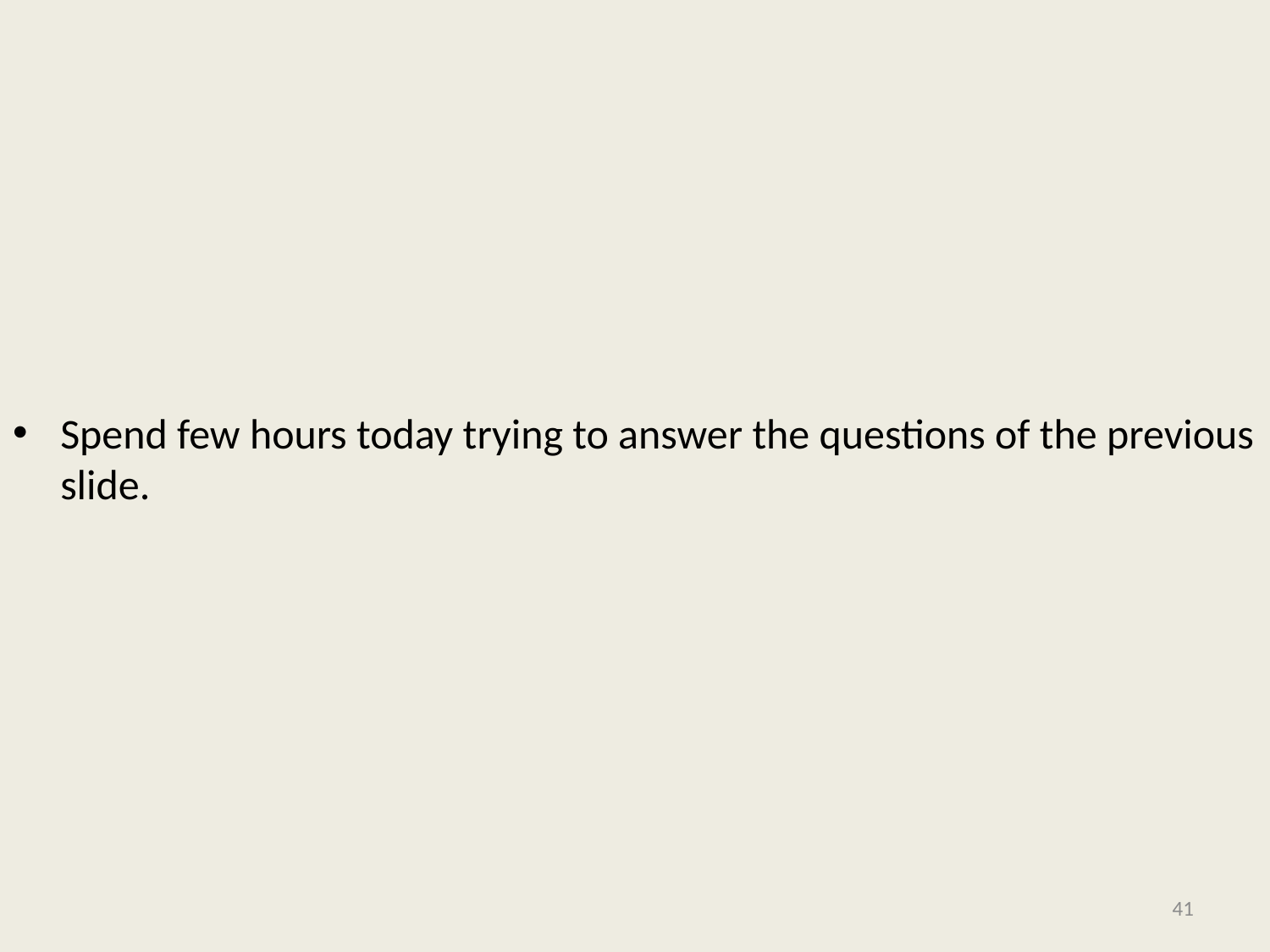

#

Spend few hours today trying to answer the questions of the previous slide.

41